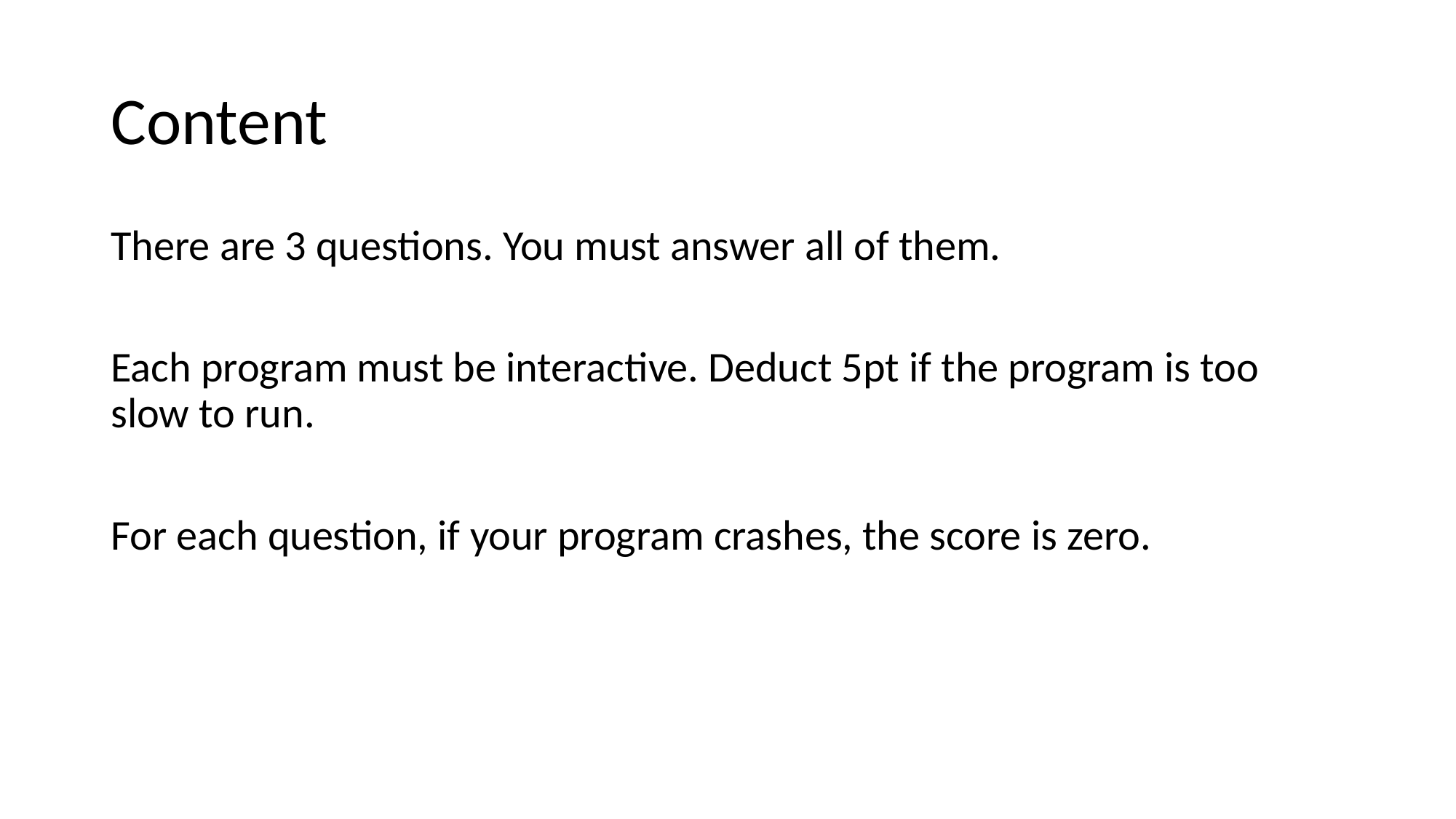

# Content
There are 3 questions. You must answer all of them.

Each program must be interactive. Deduct 5pt if the program is too slow to run.

For each question, if your program crashes, the score is zero.